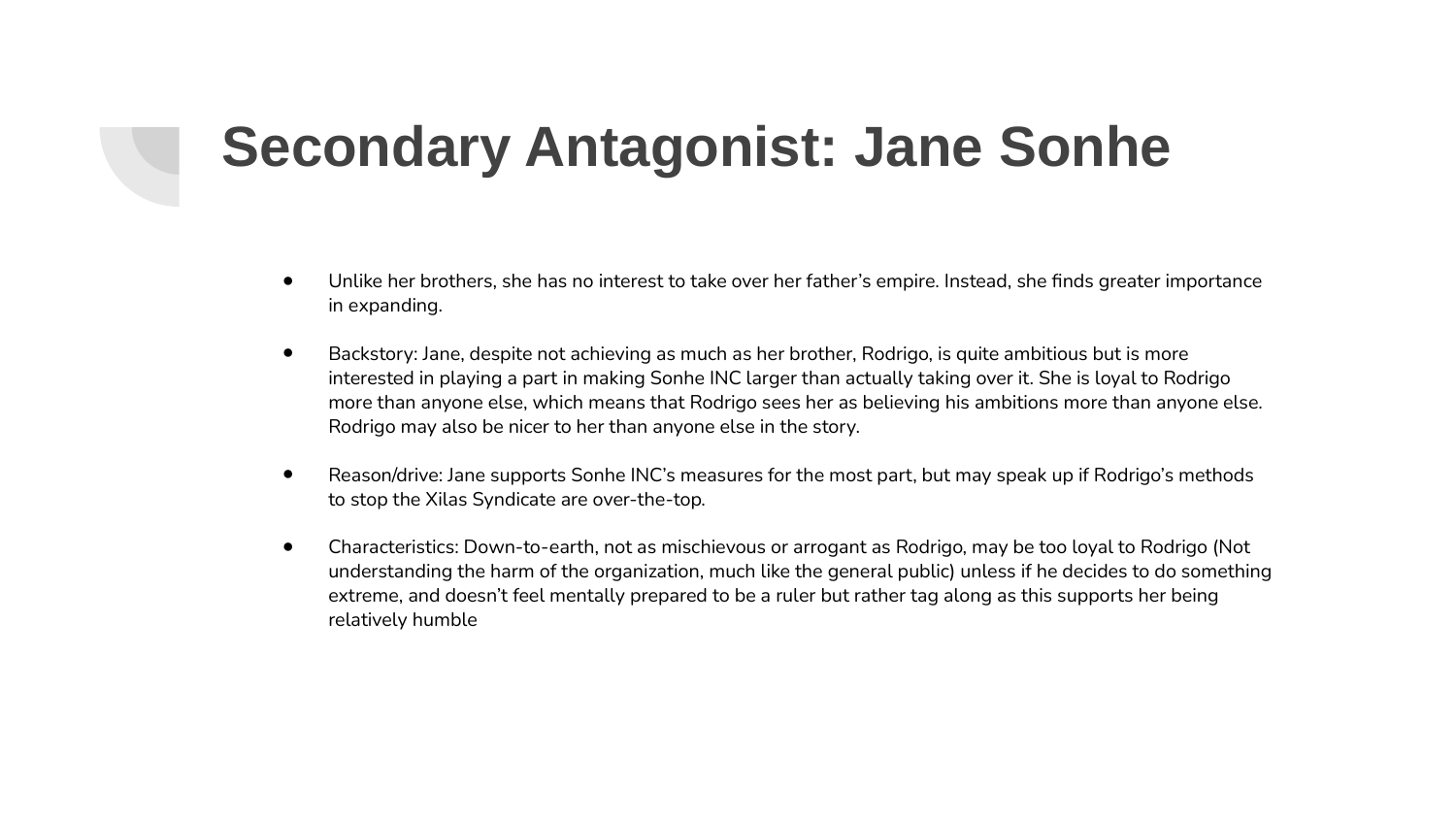

# Secondary Antagonist: Jane Sonhe

Unlike her brothers, she has no interest to take over her father’s empire. Instead, she finds greater importance in expanding.

Backstory: Jane, despite not achieving as much as her brother, Rodrigo, is quite ambitious but is more interested in playing a part in making Sonhe INC larger than actually taking over it. She is loyal to Rodrigo more than anyone else, which means that Rodrigo sees her as believing his ambitions more than anyone else. Rodrigo may also be nicer to her than anyone else in the story.

Reason/drive: Jane supports Sonhe INC’s measures for the most part, but may speak up if Rodrigo’s methods to stop the Xilas Syndicate are over-the-top.

Characteristics: Down-to-earth, not as mischievous or arrogant as Rodrigo, may be too loyal to Rodrigo (Not understanding the harm of the organization, much like the general public) unless if he decides to do something extreme, and doesn’t feel mentally prepared to be a ruler but rather tag along as this supports her being relatively humble